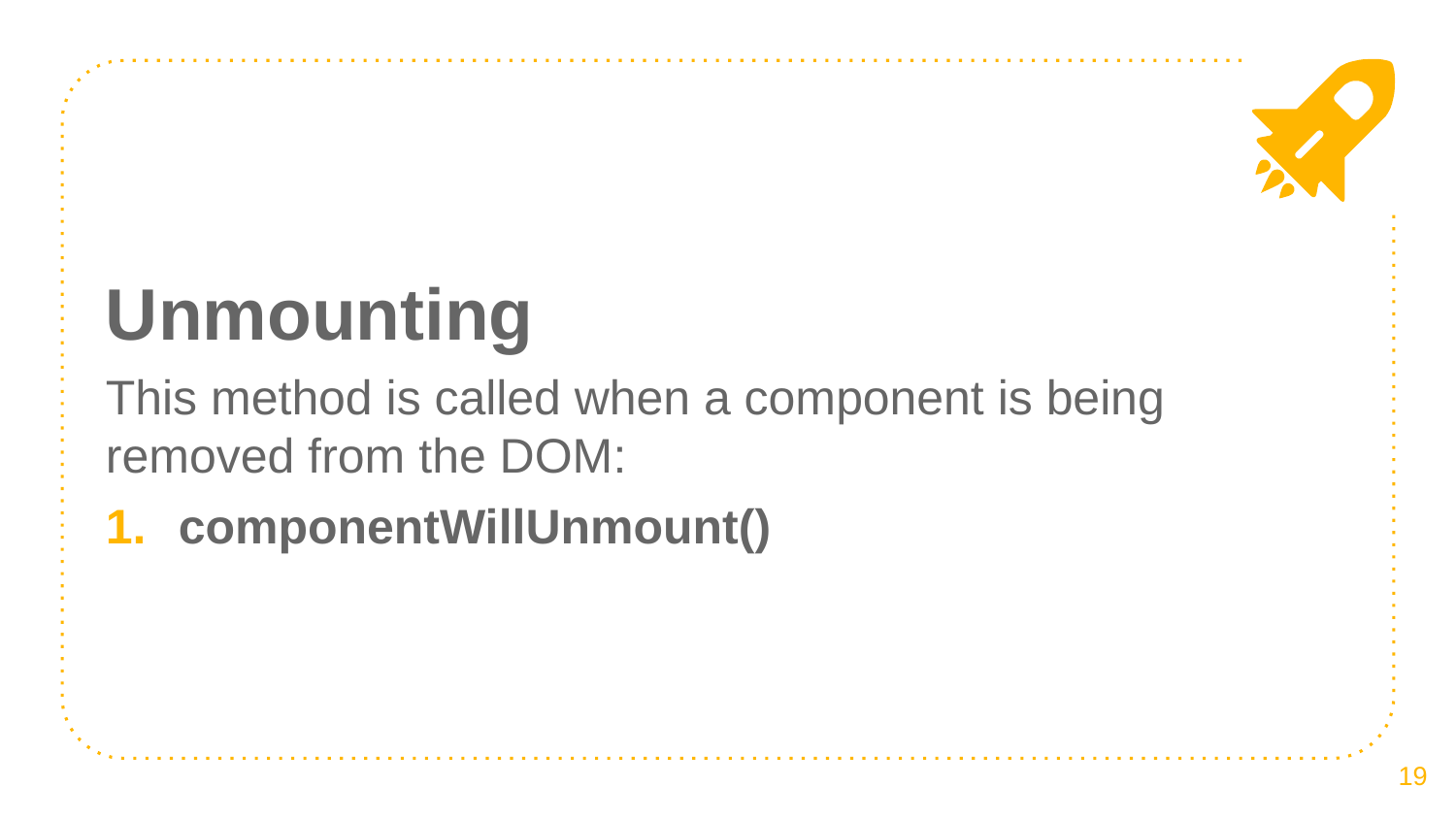

Unmounting
This method is called when a component is being removed from the DOM:
componentWillUnmount()
19